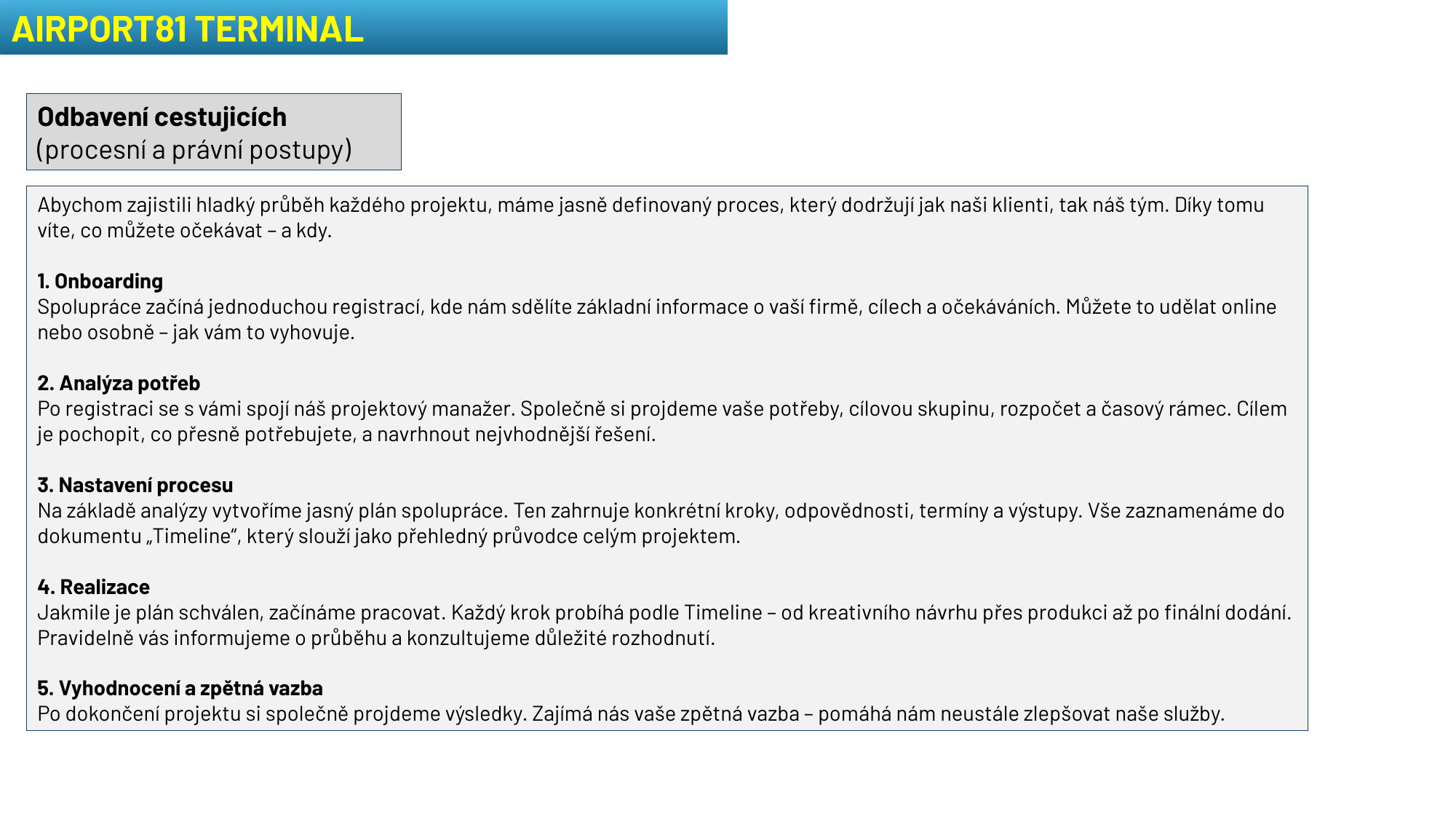

AIRPORT81 TERMINAL
Odbavení cestujicích
(procesní a právní postupy)
Abychom zajistili hladký průběh každého projektu, máme jasně definovaný proces, který dodržují jak naši klienti, tak náš tým. Díky tomu víte, co můžete očekávat – a kdy.

1. Onboarding
Spolupráce začíná jednoduchou registrací, kde nám sdělíte základní informace o vaší firmě, cílech a očekáváních. Můžete to udělat online nebo osobně – jak vám to vyhovuje.

2. Analýza potřeb
Po registraci se s vámi spojí náš projektový manažer. Společně si projdeme vaše potřeby, cílovou skupinu, rozpočet a časový rámec. Cílem je pochopit, co přesně potřebujete, a navrhnout nejvhodnější řešení.

3. Nastavení procesu
Na základě analýzy vytvoříme jasný plán spolupráce. Ten zahrnuje konkrétní kroky, odpovědnosti, termíny a výstupy. Vše zaznamenáme do dokumentu „Timeline“, který slouží jako přehledný průvodce celým projektem.

4. Realizace
Jakmile je plán schválen, začínáme pracovat. Každý krok probíhá podle Timeline – od kreativního návrhu přes produkci až po finální dodání. Pravidelně vás informujeme o průběhu a konzultujeme důležité rozhodnutí.

5. Vyhodnocení a zpětná vazba
Po dokončení projektu si společně projdeme výsledky. Zajímá nás vaše zpětná vazba – pomáhá nám neustále zlepšovat naše služby.